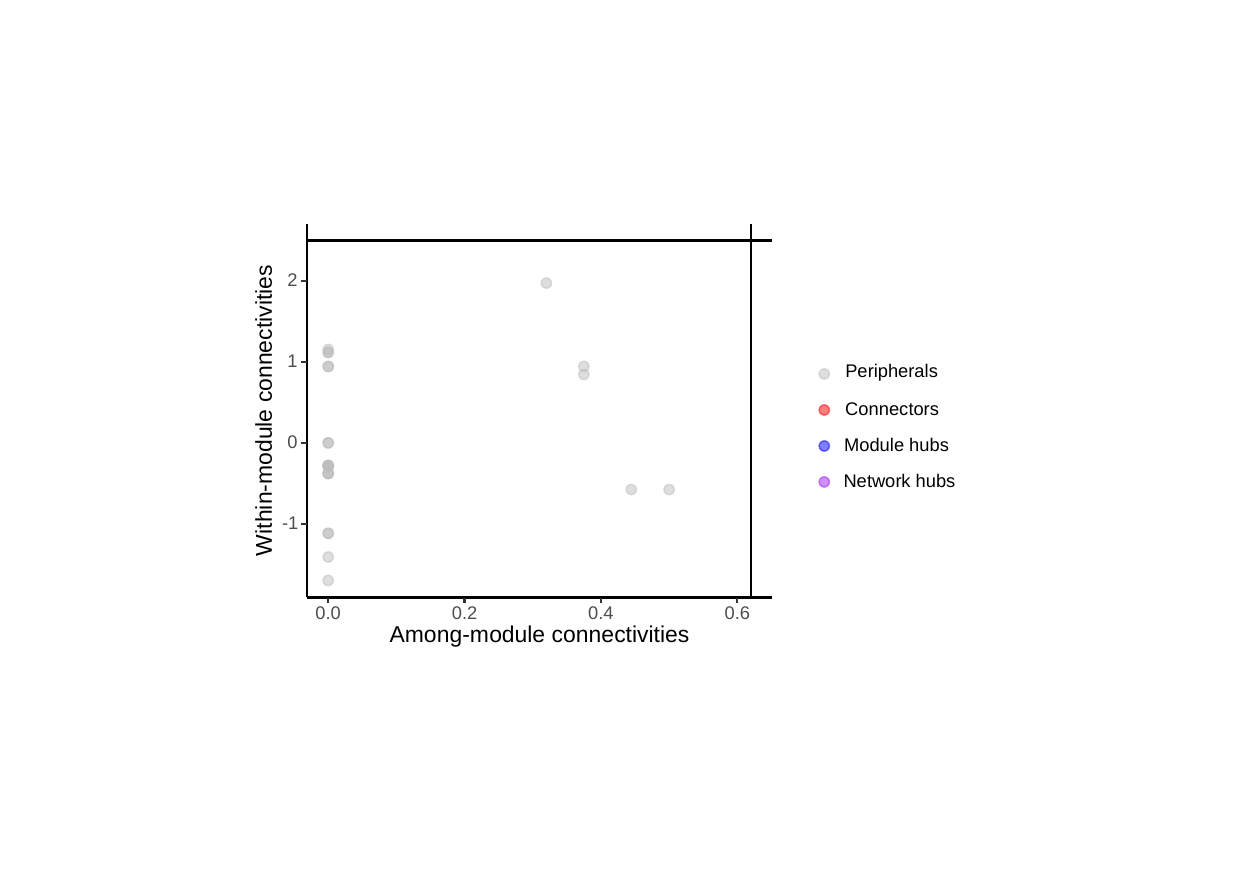

2

1

Peripherals

Within-module connectivities
Connectors

0

Module hubs

Network hubs

-1

0.0
0.2
0.4
0.6
Among-module connectivities